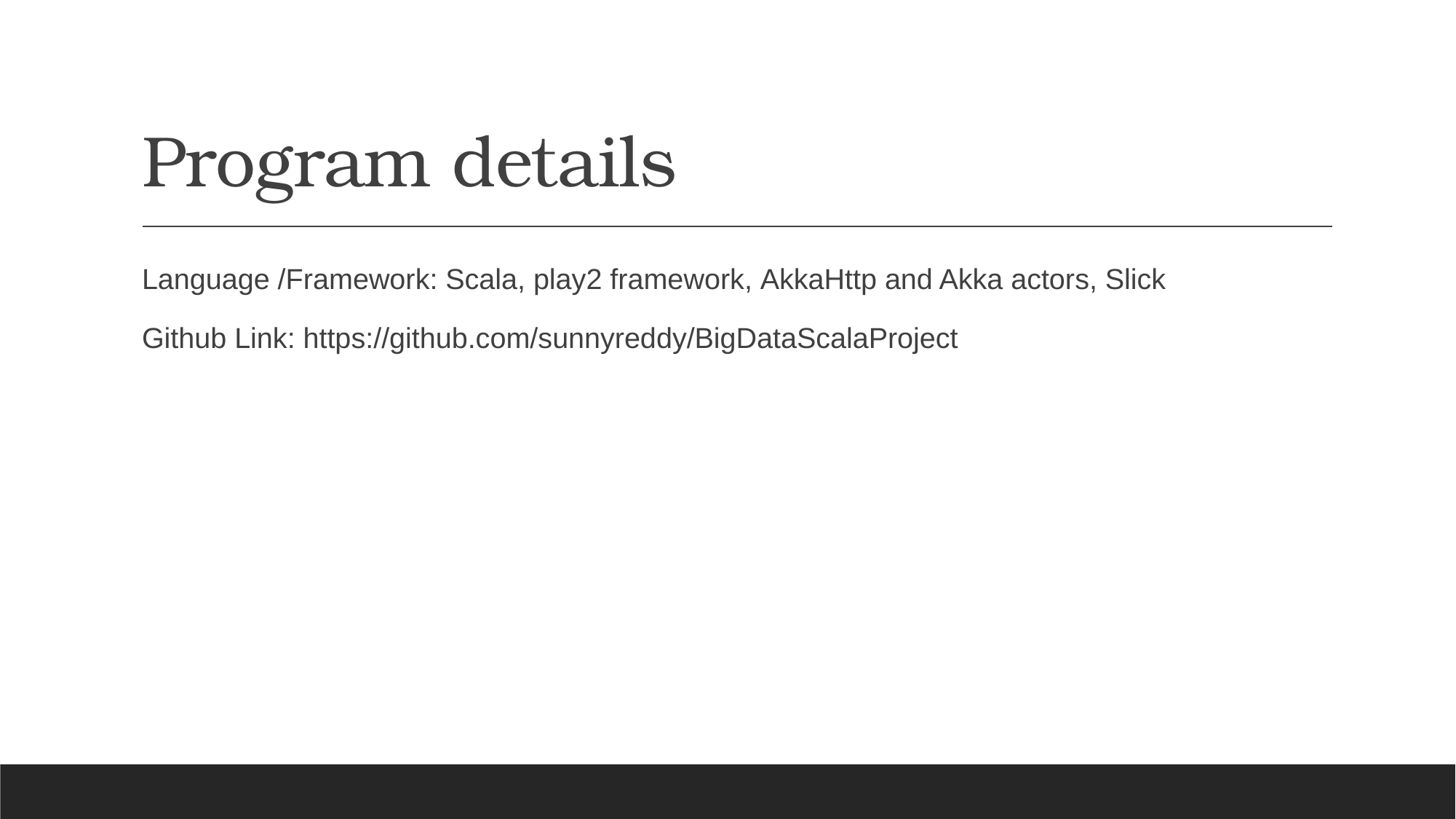

# Program details
Language /Framework: Scala, play2 framework, AkkaHttp and Akka actors, Slick
Github Link: https://github.com/sunnyreddy/BigDataScalaProject